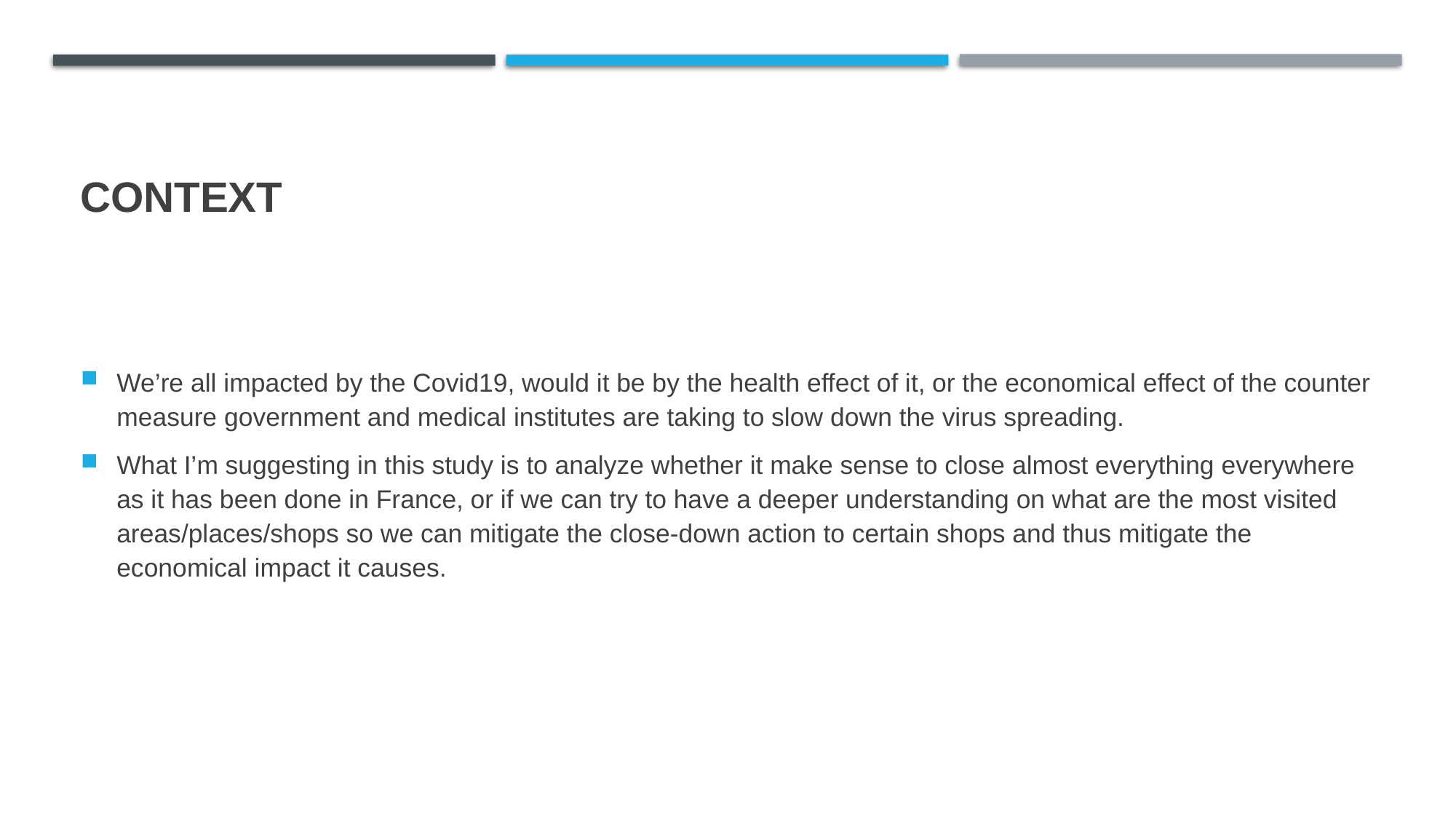

# Context
We’re all impacted by the Covid19, would it be by the health effect of it, or the economical effect of the counter measure government and medical institutes are taking to slow down the virus spreading.
What I’m suggesting in this study is to analyze whether it make sense to close almost everything everywhere as it has been done in France, or if we can try to have a deeper understanding on what are the most visited areas/places/shops so we can mitigate the close-down action to certain shops and thus mitigate the economical impact it causes.